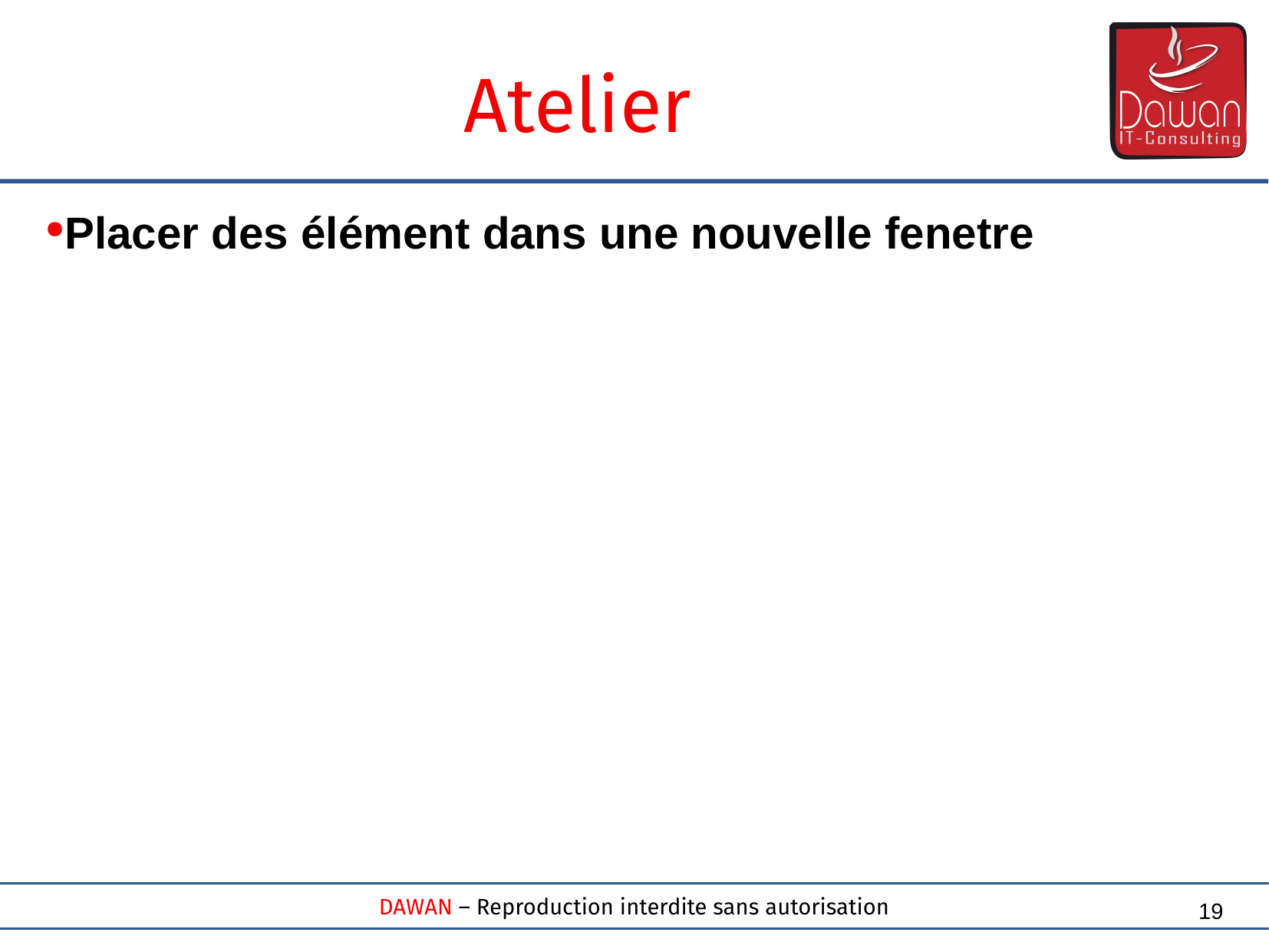

Atelier
Placer des élément dans une nouvelle fenetre
19